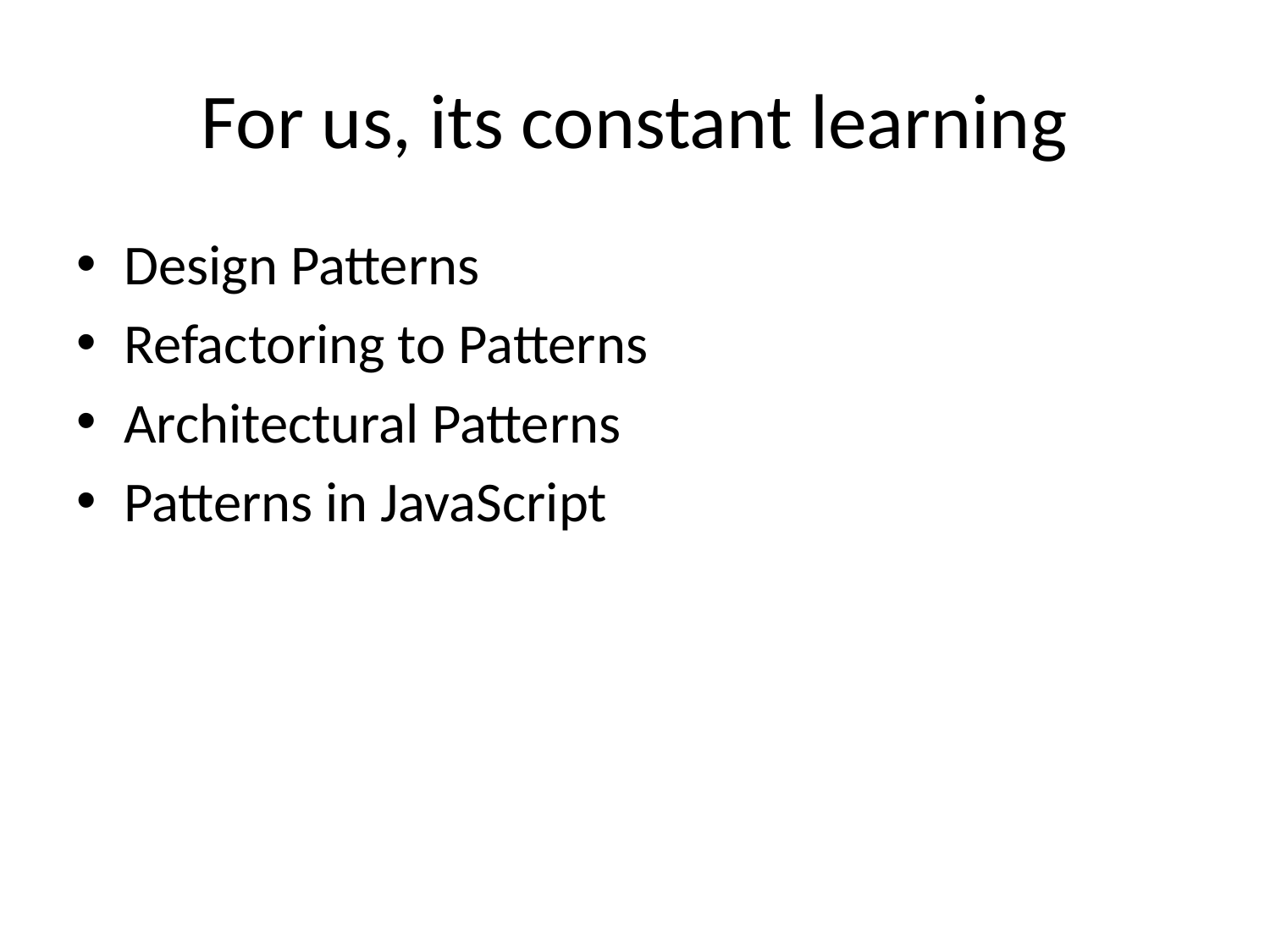

# For us, its constant learning
Design Patterns
Refactoring to Patterns
Architectural Patterns
Patterns in JavaScript